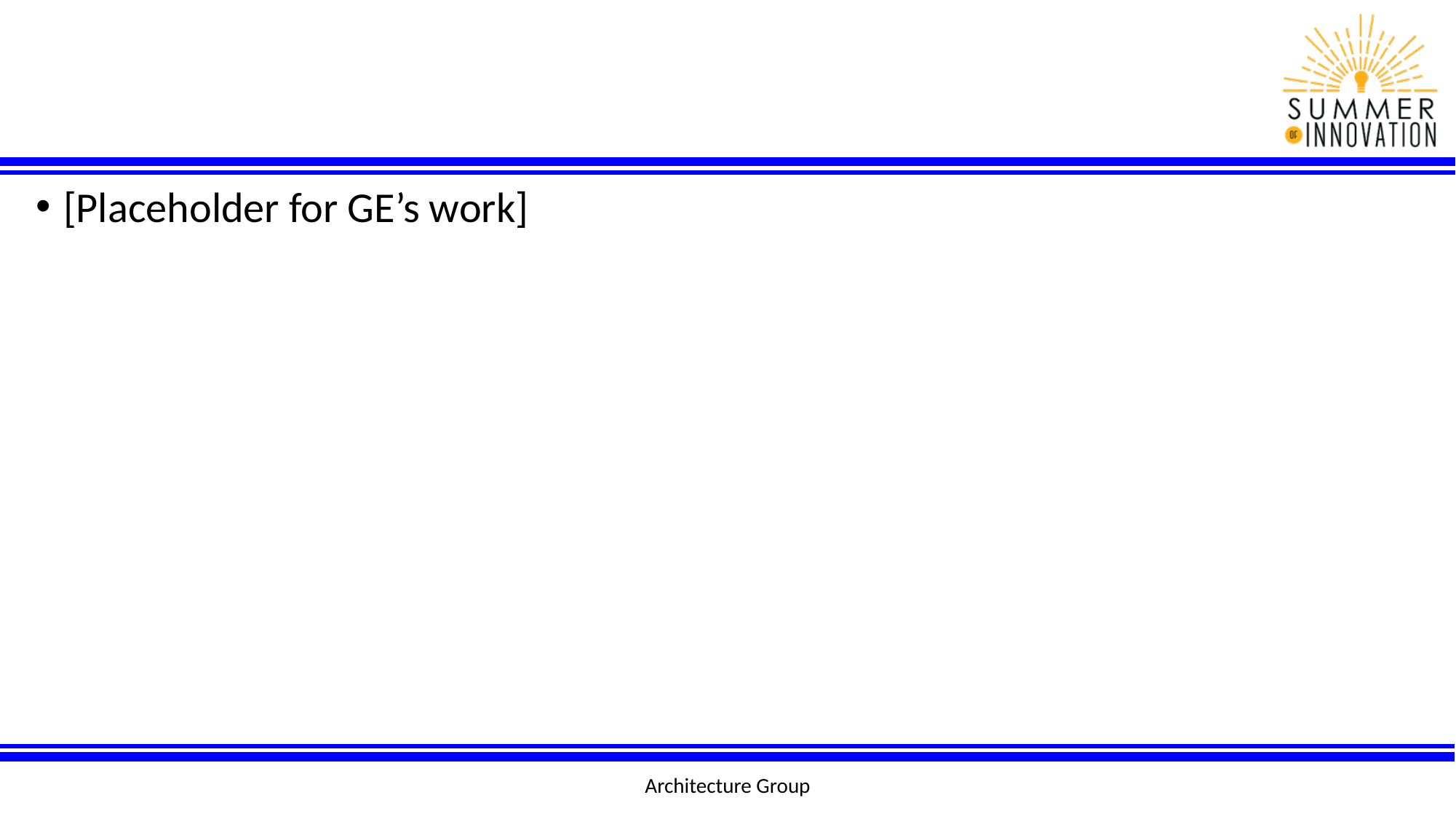

#
[Placeholder for GE’s work]
Architecture Group